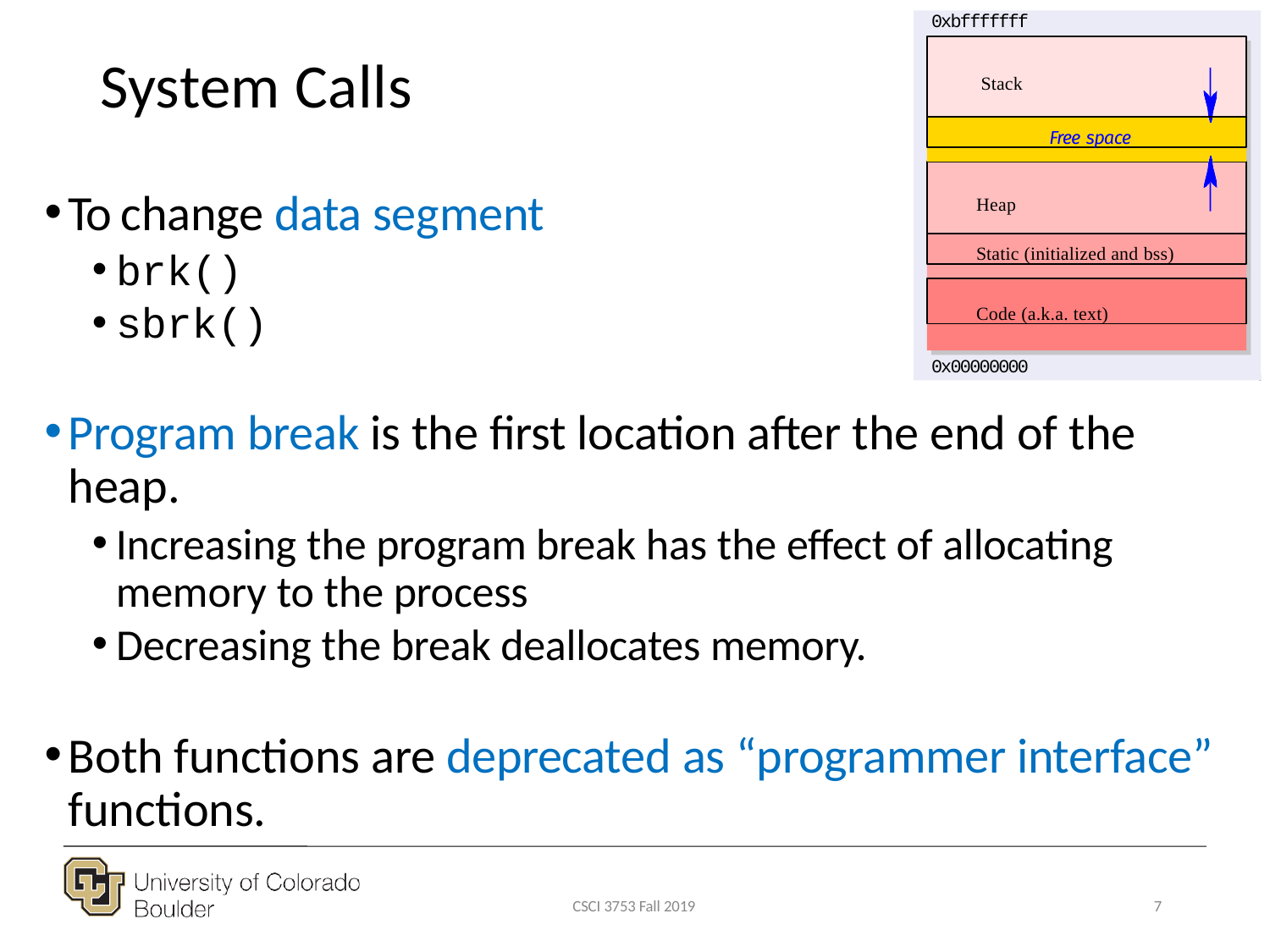

0xbfffffff

# System Calls

Stack
Free space
To change data segment
brk()
sbrk()
Heap
Static (initialized and bss)

Code (a.k.a. text)
0x00000000
Program break is the first location after the end of the  heap.
Increasing the program break has the effect of allocating  memory to the process
Decreasing the break deallocates memory.

Both functions are deprecated as “programmer interface”  functions.
CSCI 3753 Fall 2019
7